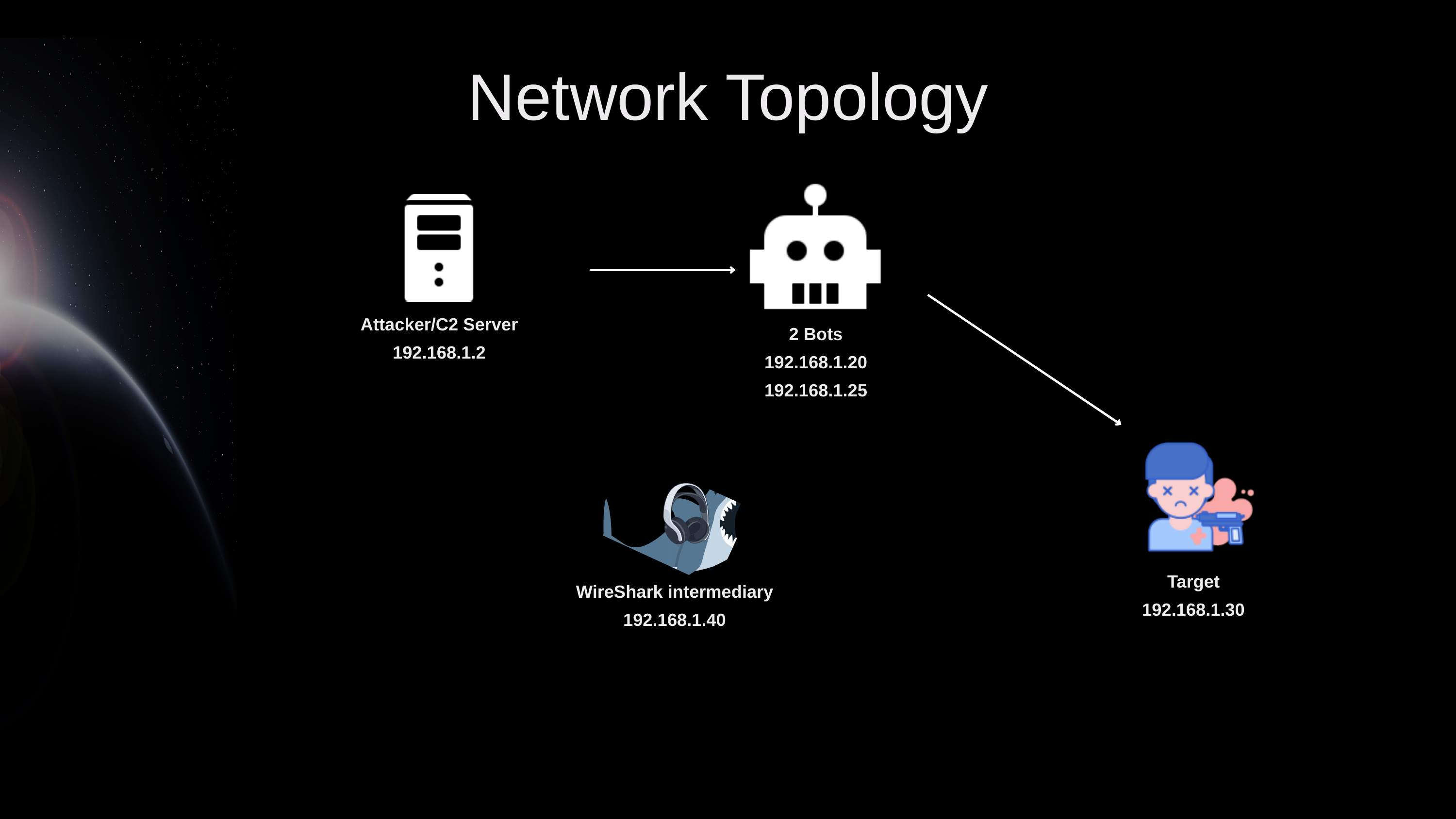

Network Topology

Attacker/C2 Server
192.168.1.2
2 Bots
192.168.1.20
192.168.1.25

Target
192.168.1.30
WireShark intermediary
192.168.1.40